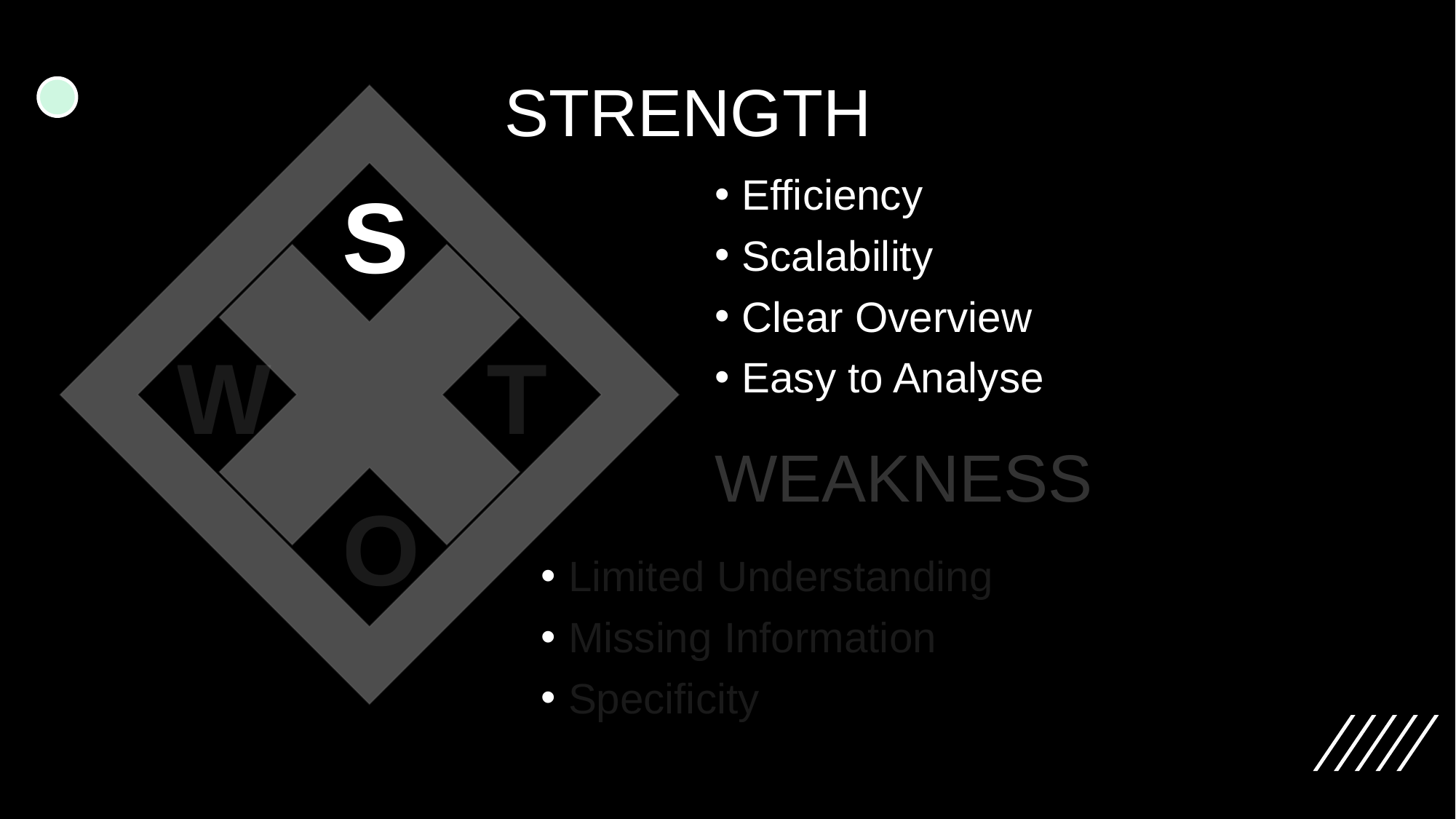

# STRENGTH
S
Efficiency
Scalability
Clear Overview
Easy to Analyse

T
W
WEAKNESS
O
Limited Understanding
Missing Information
Specificity